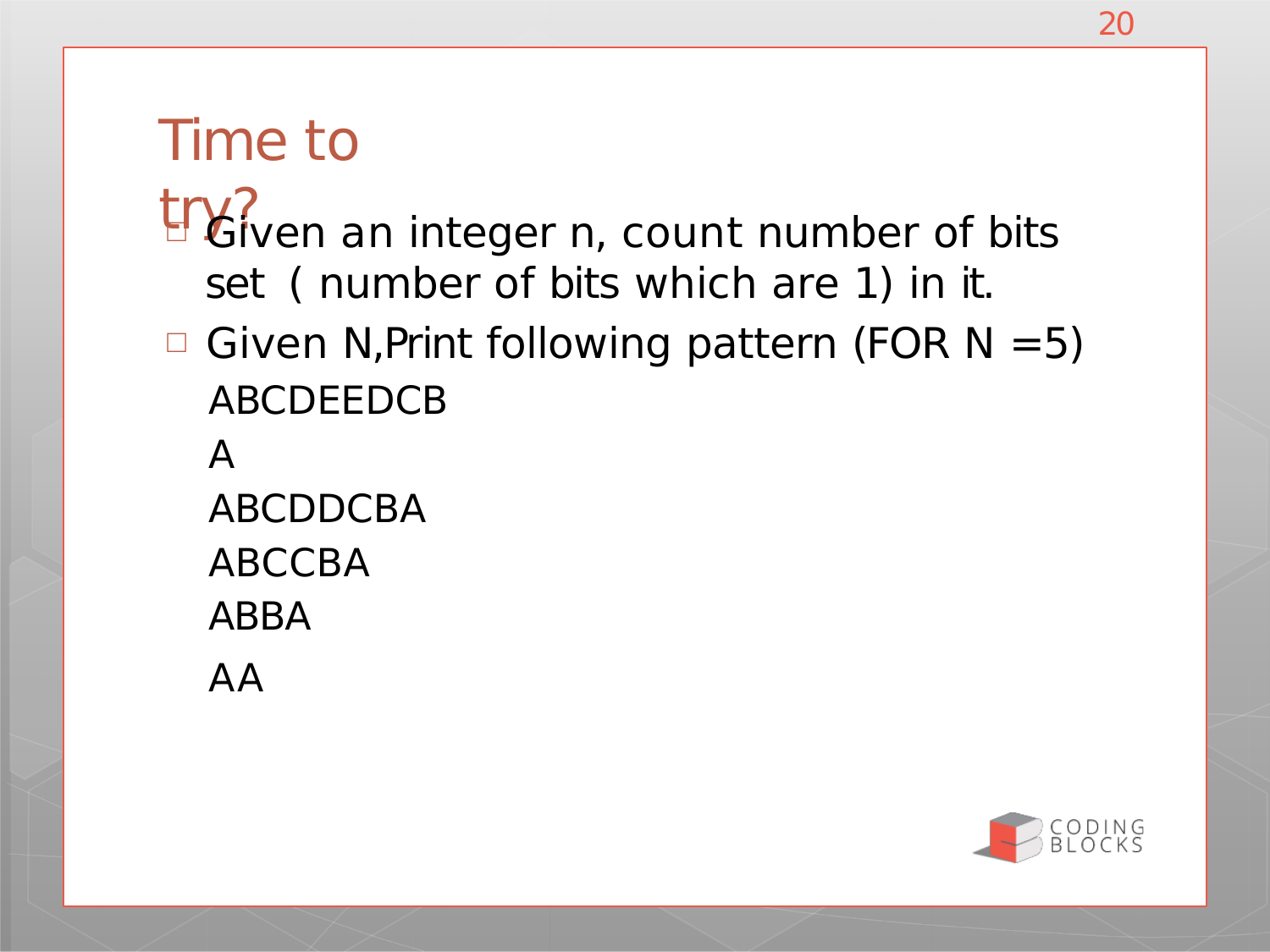

20
# Time to try?
Given an integer n, count number of bits set  ( number of bits which are 1) in it.
Given N,Print following pattern (FOR N =5)
ABCDEEDCBA  ABCDDCBA  ABCCBA  ABBA
AA